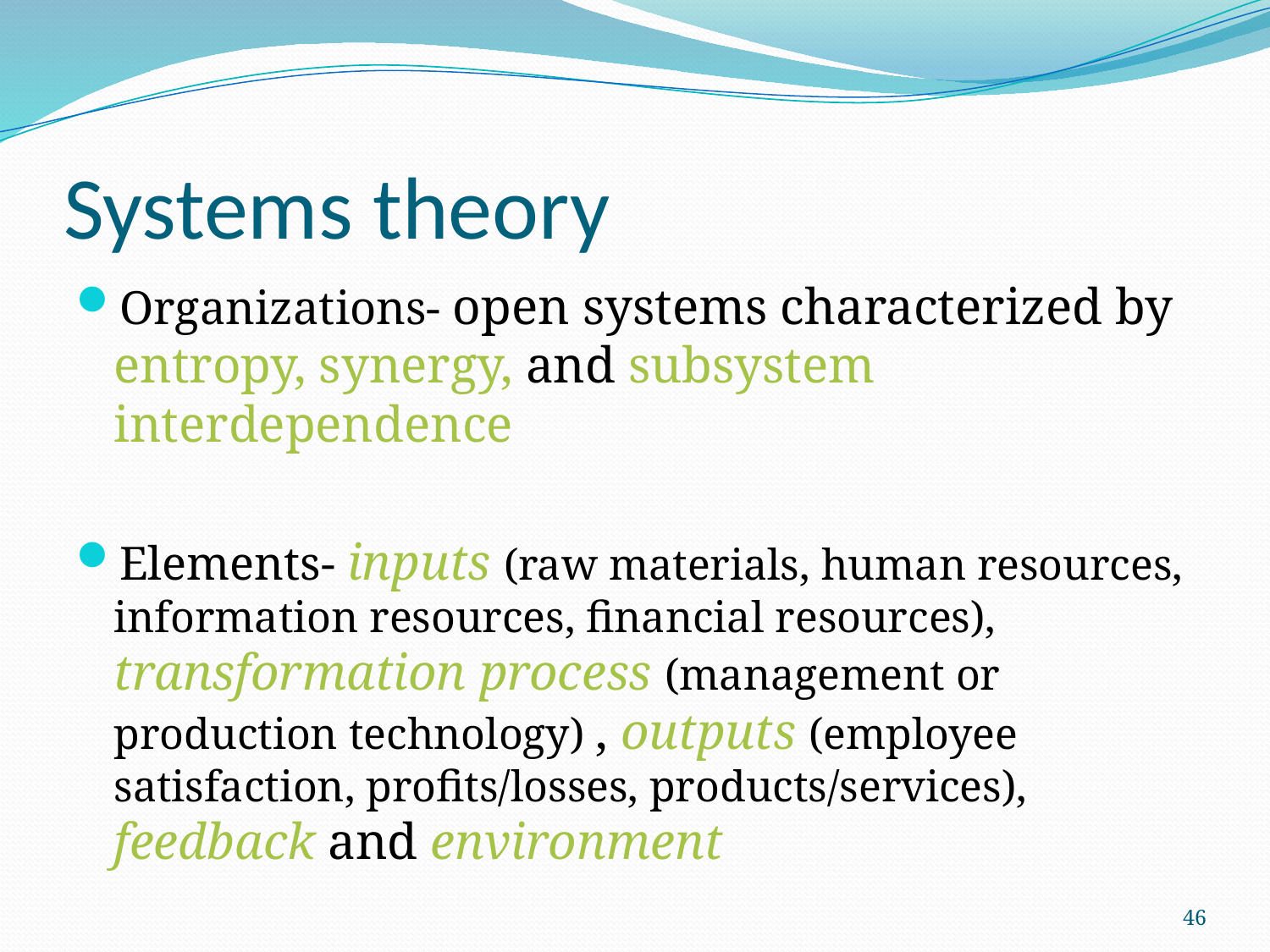

# Systems theory
Organizations- open systems characterized by entropy, synergy, and subsystem interdependence

Elements- inputs (raw materials, human resources, information resources, financial resources), transformation process (management or production technology) , outputs (employee satisfaction, profits/losses, products/services), feedback and environment

46